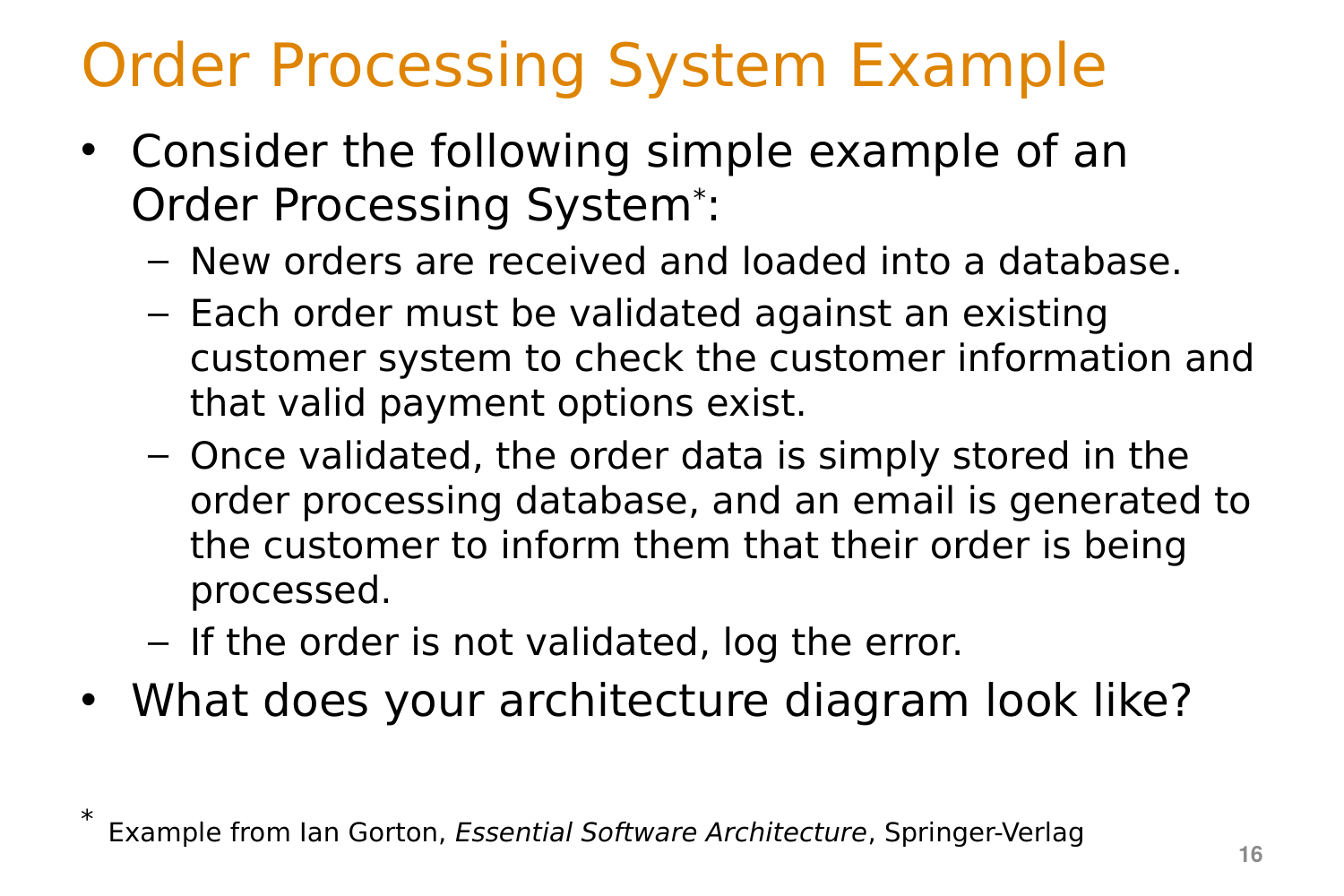

# Order Processing System Example
Consider the following simple example of an Order Processing System*:
New orders are received and loaded into a database.
Each order must be validated against an existing customer system to check the customer information and that valid payment options exist.
Once validated, the order data is simply stored in the order processing database, and an email is generated to the customer to inform them that their order is being processed.
If the order is not validated, log the error.
What does your architecture diagram look like?

* Example from Ian Gorton, Essential Software Architecture, Springer-Verlag

16